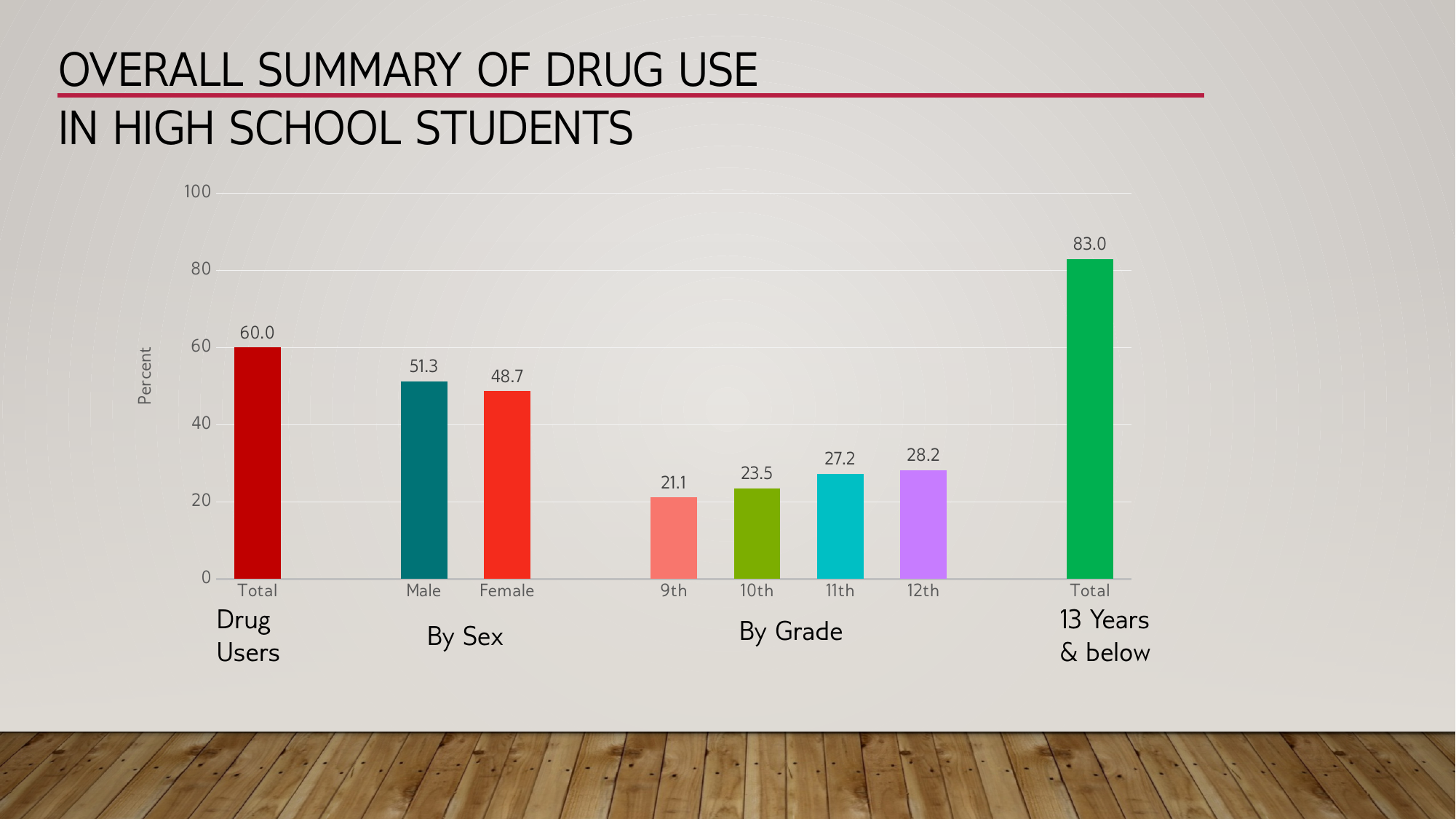

# Overall summary of drug USE in High School Students

### Chart

| Category | Series 1 |
|---|---|
| Total | 60.0 |
|  | None |
| Male | 51.3 |
| Female | 48.7 |
|  | None |
| 9th | 21.1 |
| 10th | 23.5 |
| 11th | 27.2 |
| 12th | 28.2 |
|  | None |
| Total | 83.0 |
Drug Users
13 Years & below
By Grade
By Sex